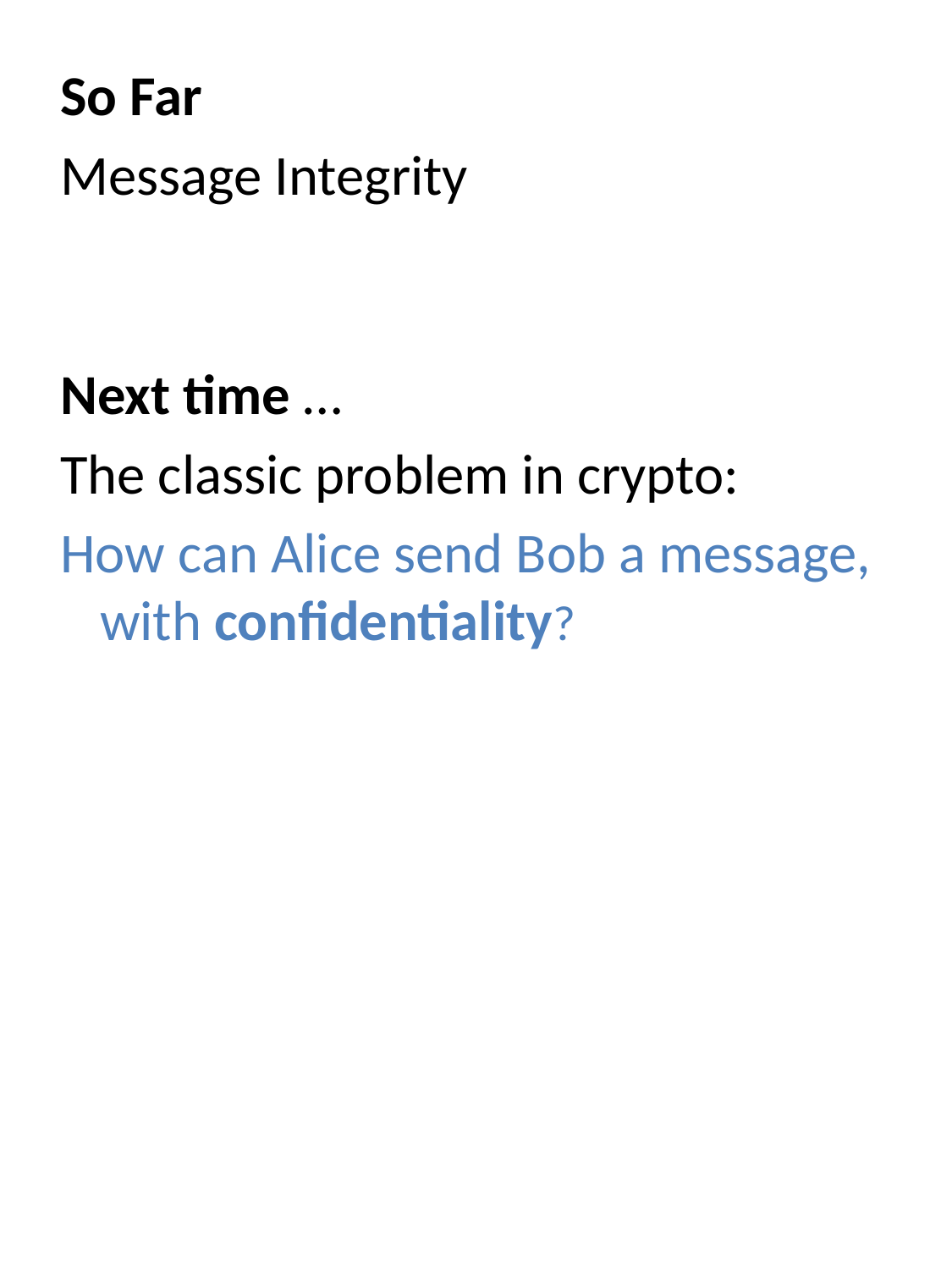

So Far
Message Integrity

Next time …
The classic problem in crypto:
How can Alice send Bob a message, with confidentiality?